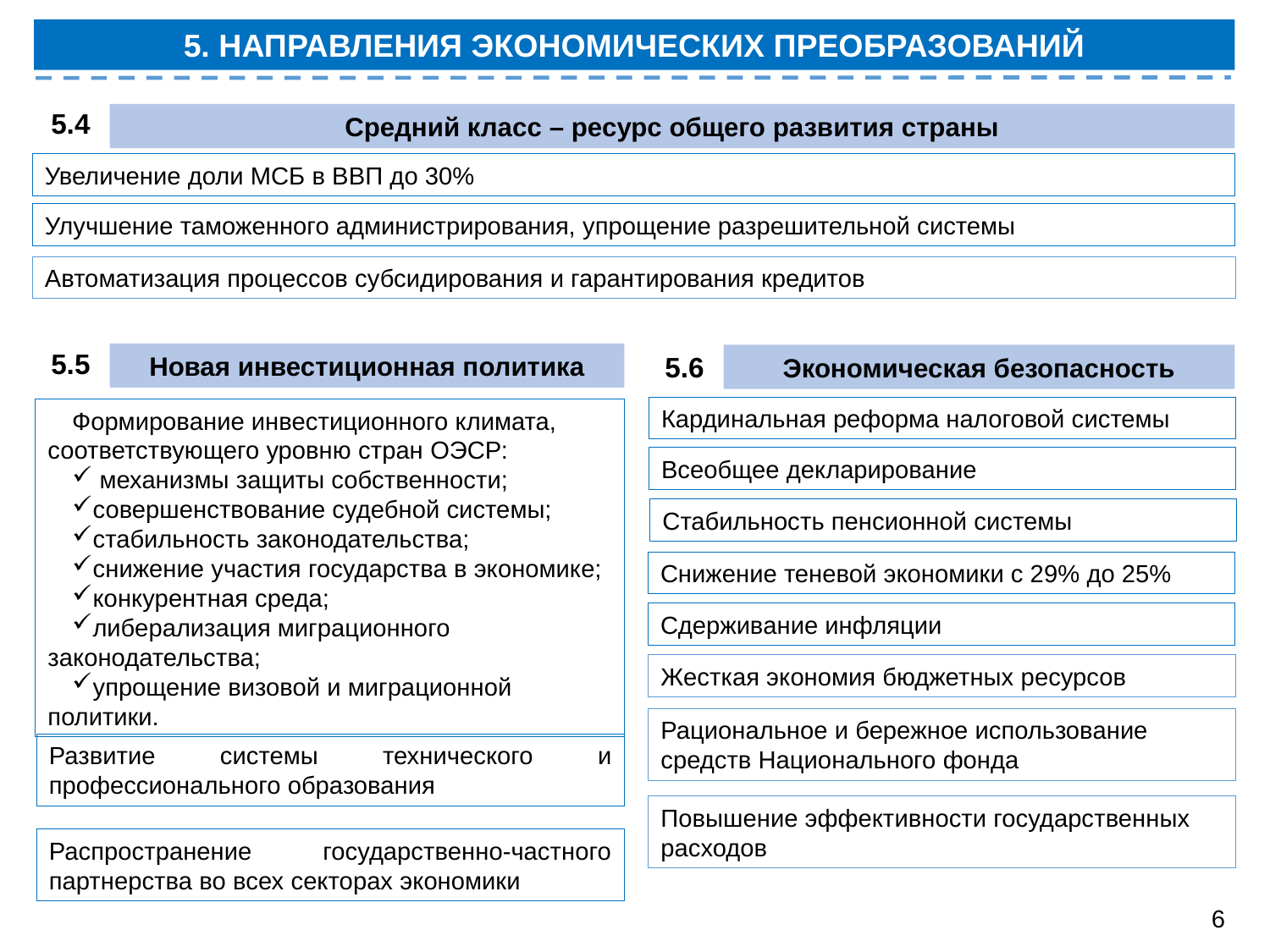

5. НАПРАВЛЕНИЯ ЭКОНОМИЧЕСКИХ ПРЕОБРАЗОВАНИЙ
5.4
Средний класс – ресурс общего развития страны
Увеличение доли МСБ в ВВП до 30%
Улучшение таможенного администрирования, упрощение разрешительной системы
Автоматизация процессов субсидирования и гарантирования кредитов
5.5
5.6
Новая инвестиционная политика
Экономическая безопасность
Кардинальная реформа налоговой системы
Формирование инвестиционного климата, соответствующего уровню стран ОЭСР:
 механизмы защиты собственности;
совершенствование судебной системы;
стабильность законодательства;
снижение участия государства в экономике;
конкурентная среда;
либерализация миграционного законодательства;
упрощение визовой и миграционной политики.
Всеобщее декларирование
Стабильность пенсионной системы
Снижение теневой экономики с 29% до 25%
Сдерживание инфляции
Жесткая экономия бюджетных ресурсов
Рациональное и бережное использование средств Национального фонда
Развитие системы технического и профессионального образования
Повышение эффективности государственных расходов
Распространение государственно-частного партнерства во всех секторах экономики
6